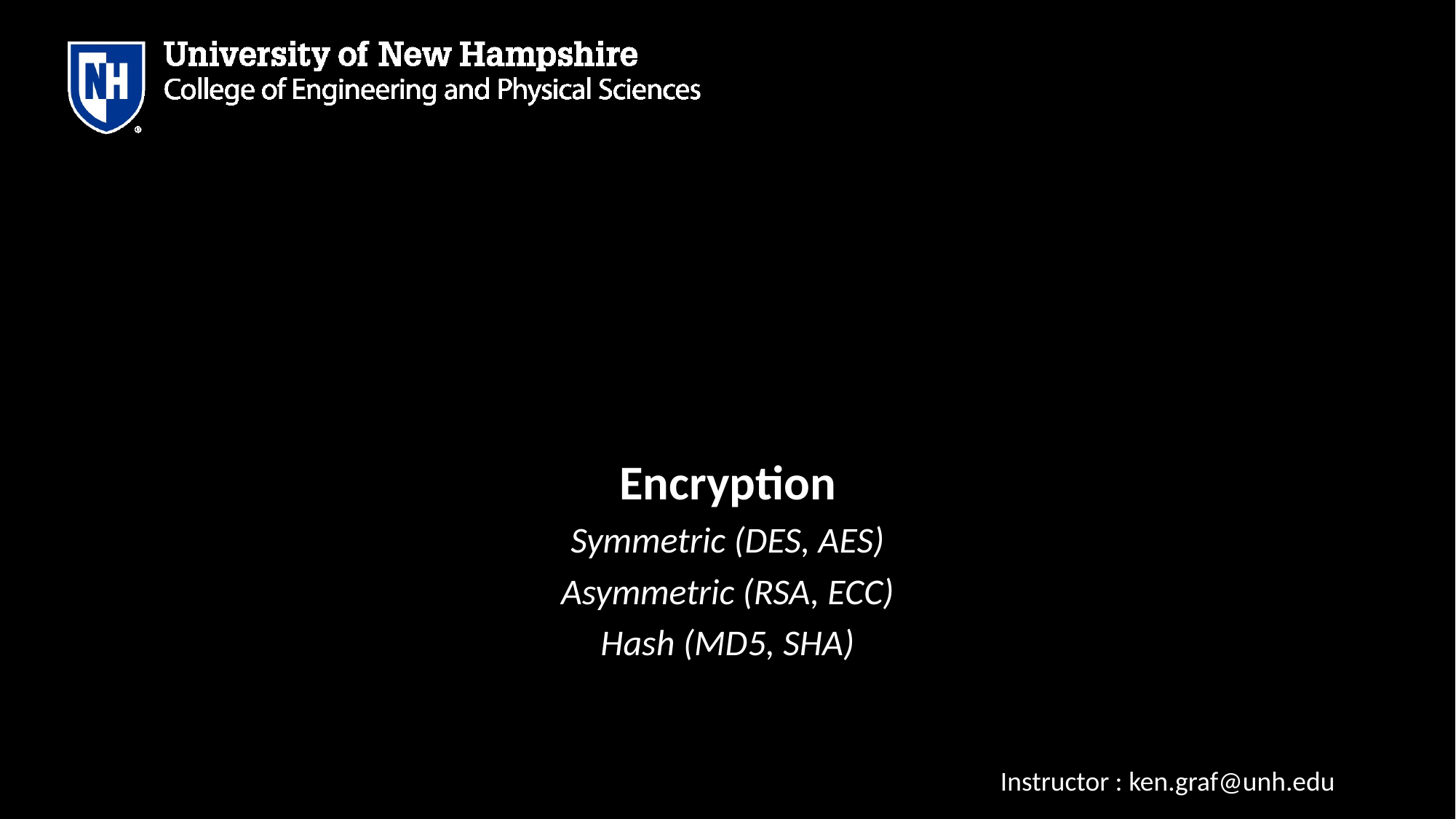

#
Encryption
Symmetric (DES, AES)
Asymmetric (RSA, ECC)
Hash (MD5, SHA)